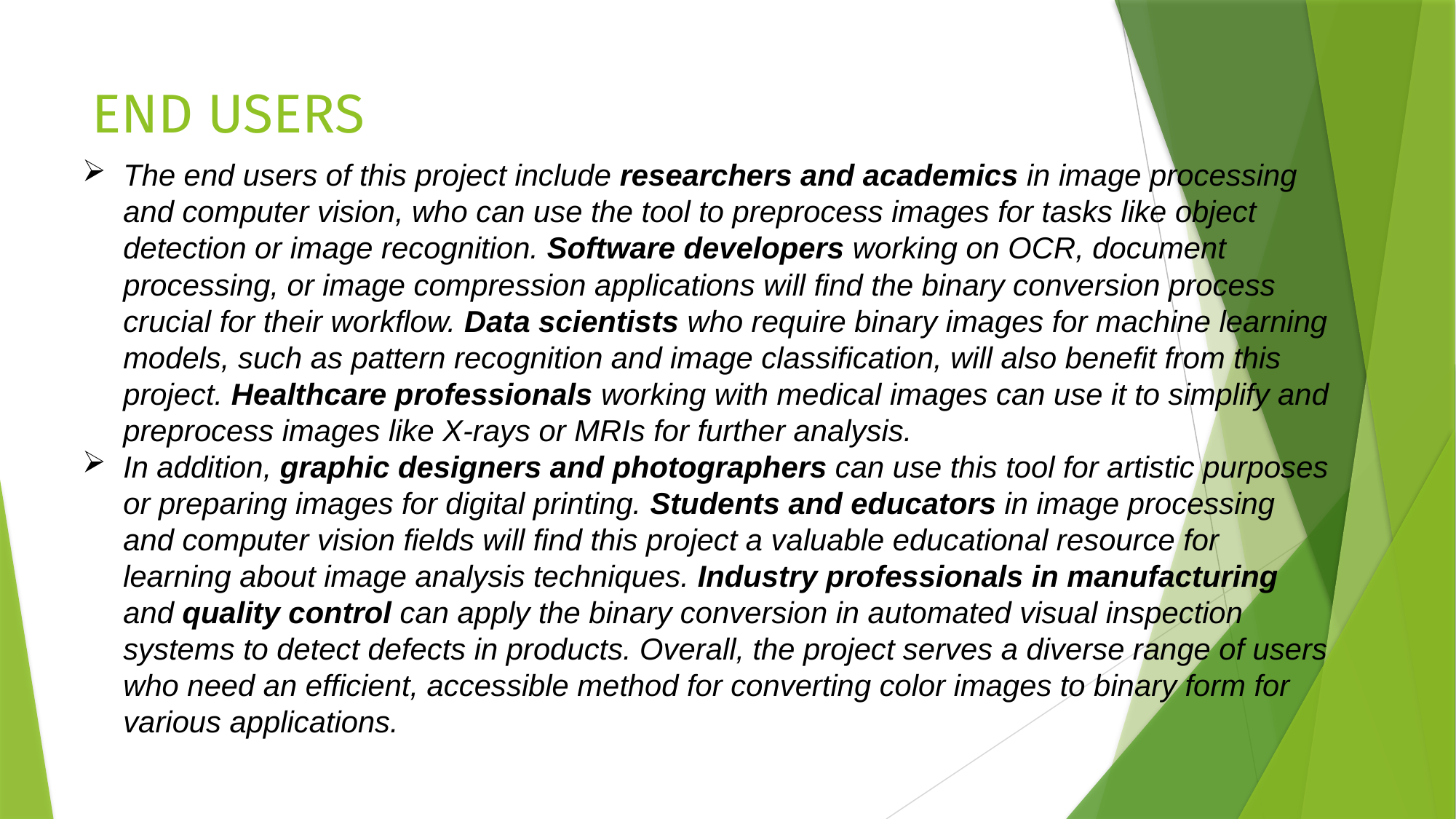

# END USERS
The end users of this project include researchers and academics in image processing and computer vision, who can use the tool to preprocess images for tasks like object detection or image recognition. Software developers working on OCR, document processing, or image compression applications will find the binary conversion process crucial for their workflow. Data scientists who require binary images for machine learning models, such as pattern recognition and image classification, will also benefit from this project. Healthcare professionals working with medical images can use it to simplify and preprocess images like X-rays or MRIs for further analysis.
In addition, graphic designers and photographers can use this tool for artistic purposes or preparing images for digital printing. Students and educators in image processing and computer vision fields will find this project a valuable educational resource for learning about image analysis techniques. Industry professionals in manufacturing and quality control can apply the binary conversion in automated visual inspection systems to detect defects in products. Overall, the project serves a diverse range of users who need an efficient, accessible method for converting color images to binary form for various applications.